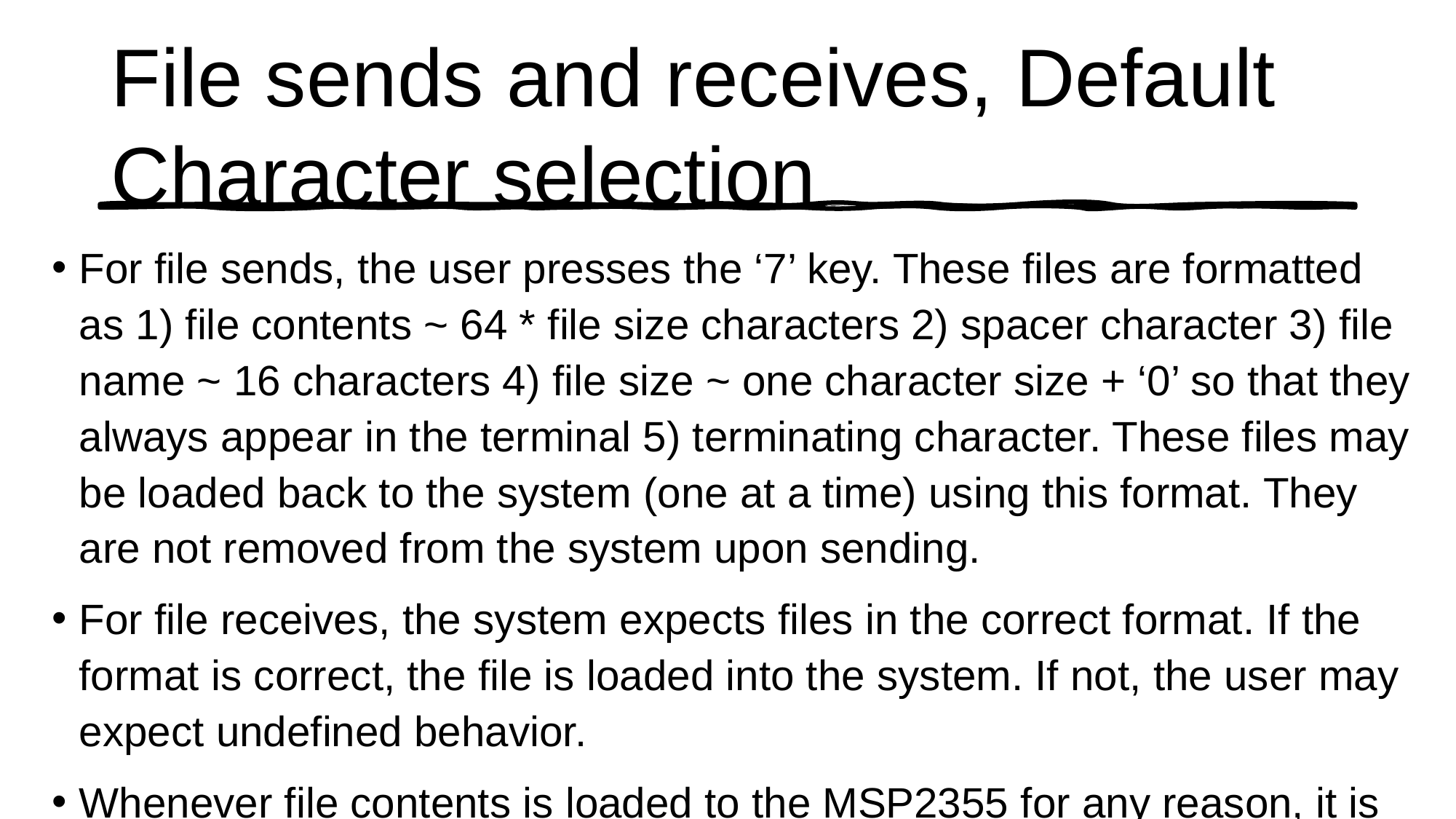

# File sends and receives, Default Character selection
For file sends, the user presses the ‘7’ key. These files are formatted as 1) file contents ~ 64 * file size characters 2) spacer character 3) file name ~ 16 characters 4) file size ~ one character size + ‘0’ so that they always appear in the terminal 5) terminating character. These files may be loaded back to the system (one at a time) using this format. They are not removed from the system upon sending.
For file receives, the system expects files in the correct format. If the format is correct, the file is loaded into the system. If not, the user may expect undefined behavior.
Whenever file contents is loaded to the MSP2355 for any reason, it is stored in a global character array size 1045. This array being multi-purposed is crucial for maintaining maximum FRAM availability on the device. This specific size enables the full format for UART sends and receives of a file of complete size, as well as a few spacing characters.
Character selection involves the user iterating through characters as normal and with DEA, and pressing ‘*’ to confirm